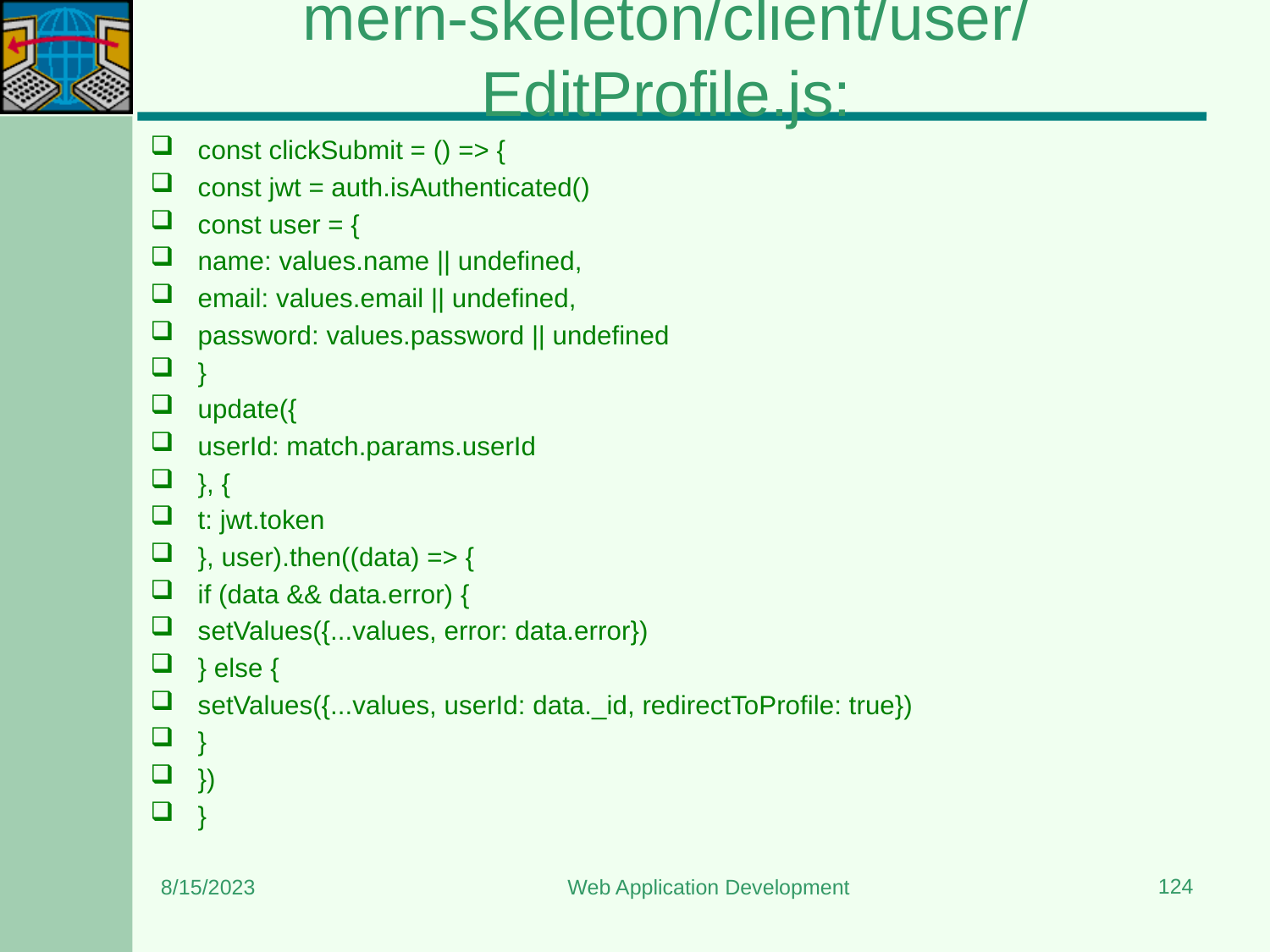

# mern-skeleton/client/user/EditProfile.js:
const clickSubmit = () => {
const jwt = auth.isAuthenticated()
const user = {
name: values.name || undefined,
email: values.email || undefined,
password: values.password || undefined
}
update({
userId: match.params.userId
}, {
t: jwt.token
}, user).then((data) => {
if (data && data.error) {
setValues({...values, error: data.error})
} else {
setValues({...values, userId: data._id, redirectToProfile: true})
}
})
}
124
8/15/2023
Web Application Development